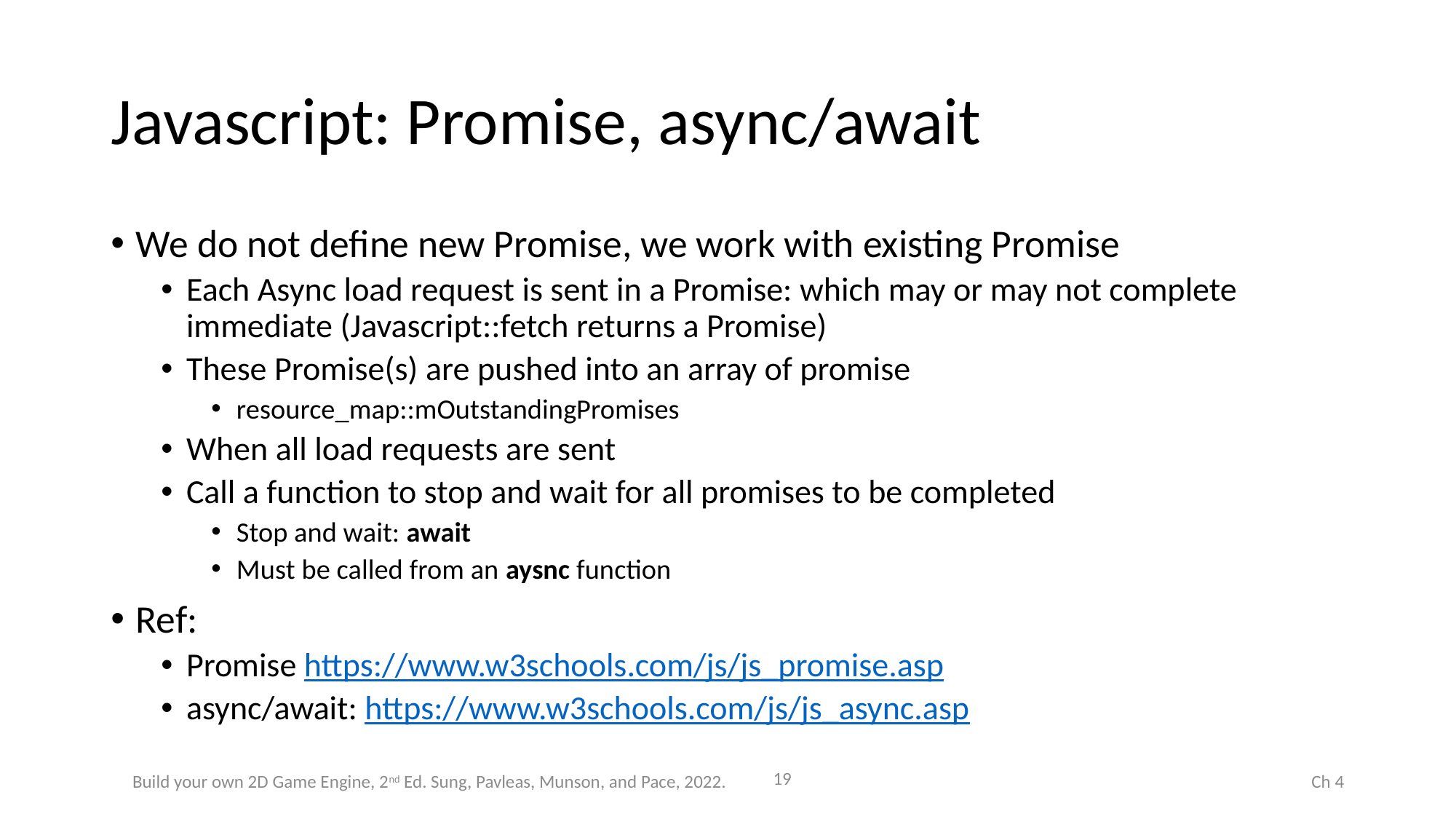

# Javascript: Promise, async/await
We do not define new Promise, we work with existing Promise
Each Async load request is sent in a Promise: which may or may not complete immediate (Javascript::fetch returns a Promise)
These Promise(s) are pushed into an array of promise
resource_map::mOutstandingPromises
When all load requests are sent
Call a function to stop and wait for all promises to be completed
Stop and wait: await
Must be called from an aysnc function
Ref:
Promise https://www.w3schools.com/js/js_promise.asp
async/await: https://www.w3schools.com/js/js_async.asp